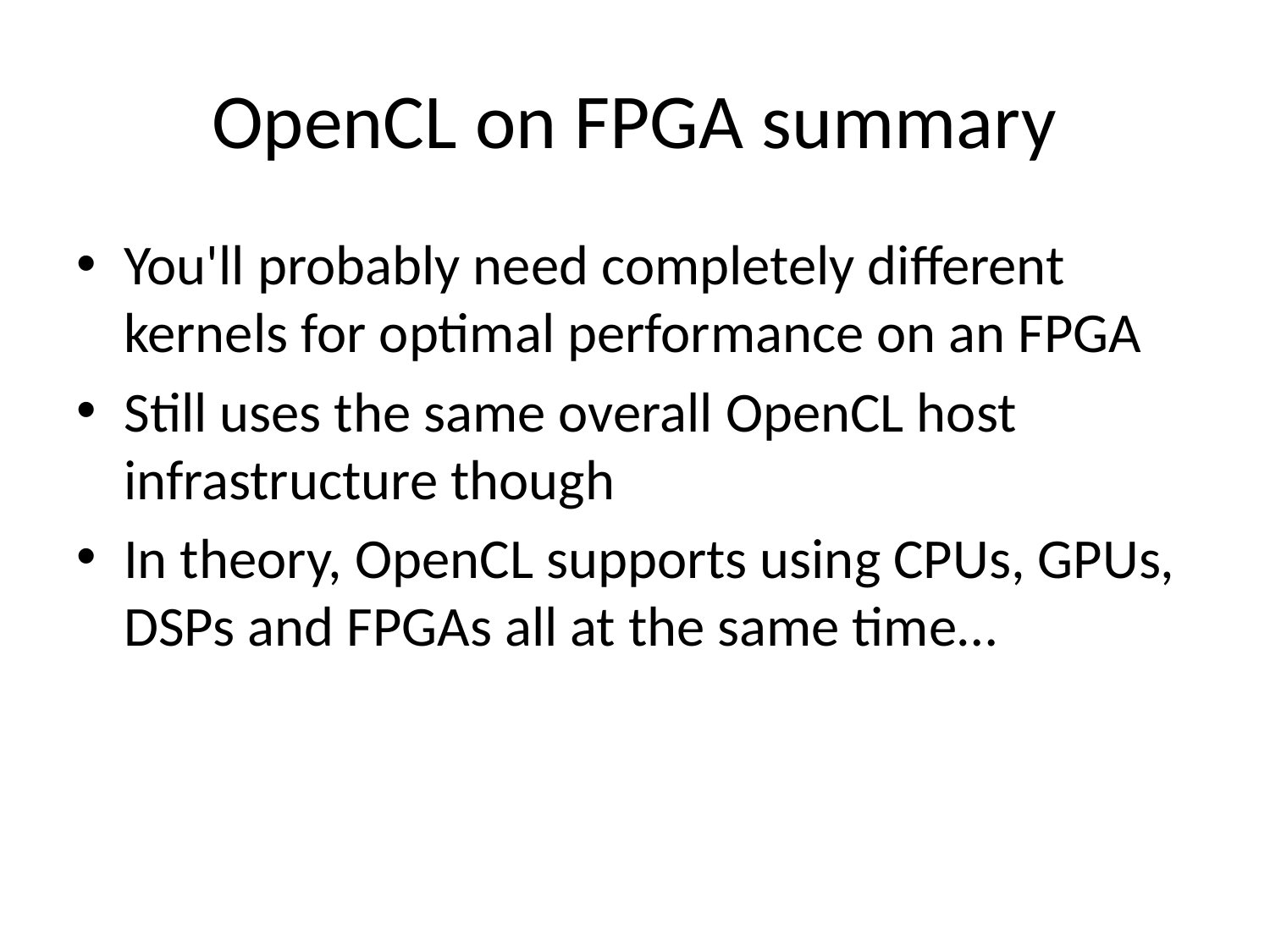

# OpenCL on FPGA summary
You'll probably need completely different kernels for optimal performance on an FPGA
Still uses the same overall OpenCL host infrastructure though
In theory, OpenCL supports using CPUs, GPUs, DSPs and FPGAs all at the same time…